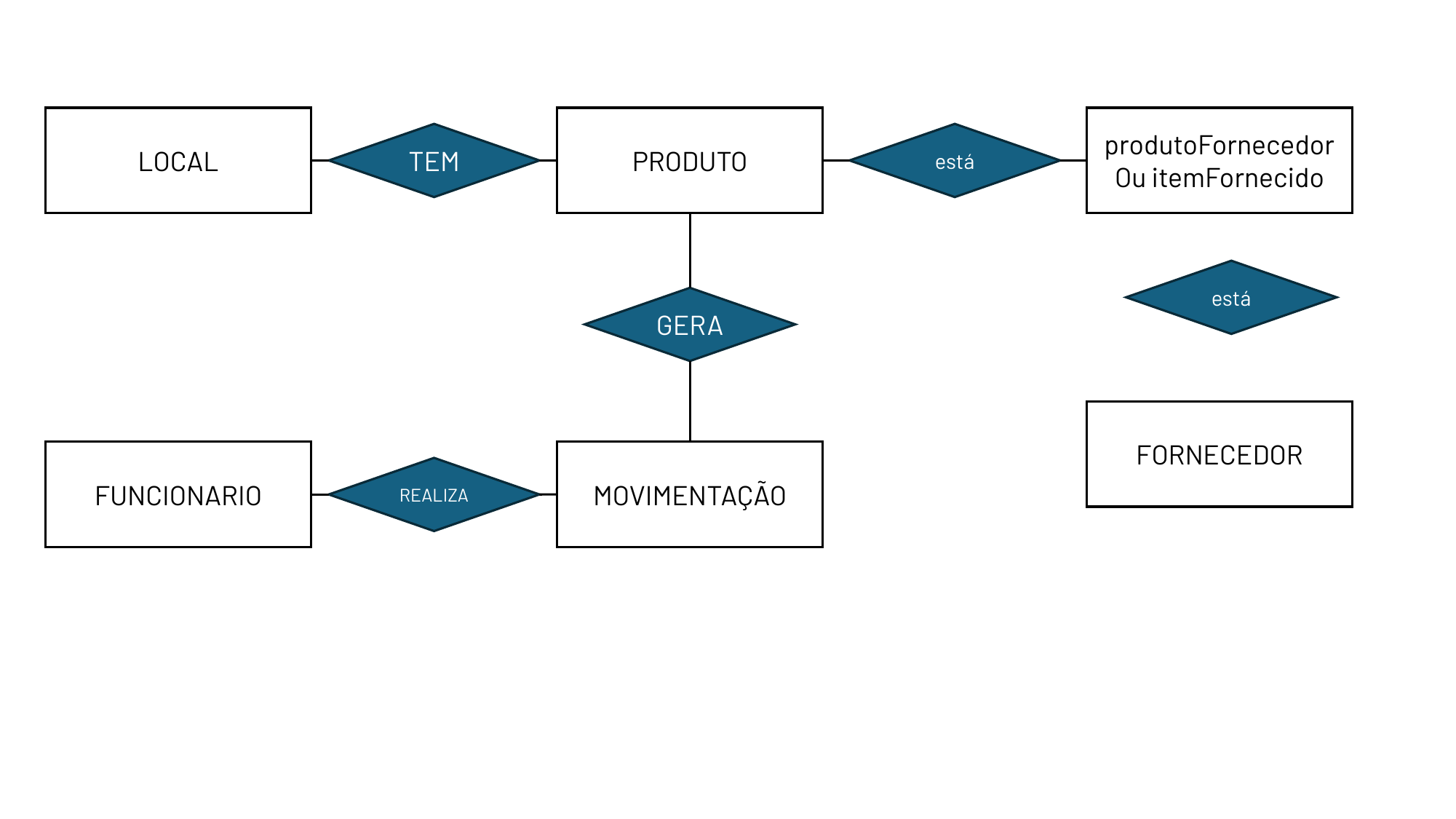

produtoFornecedor
Ou itemFornecido
LOCAL
PRODUTO
está
TEM
está
GERA
FORNECEDOR
MOVIMENTAÇÃO
FUNCIONARIO
REALIZA